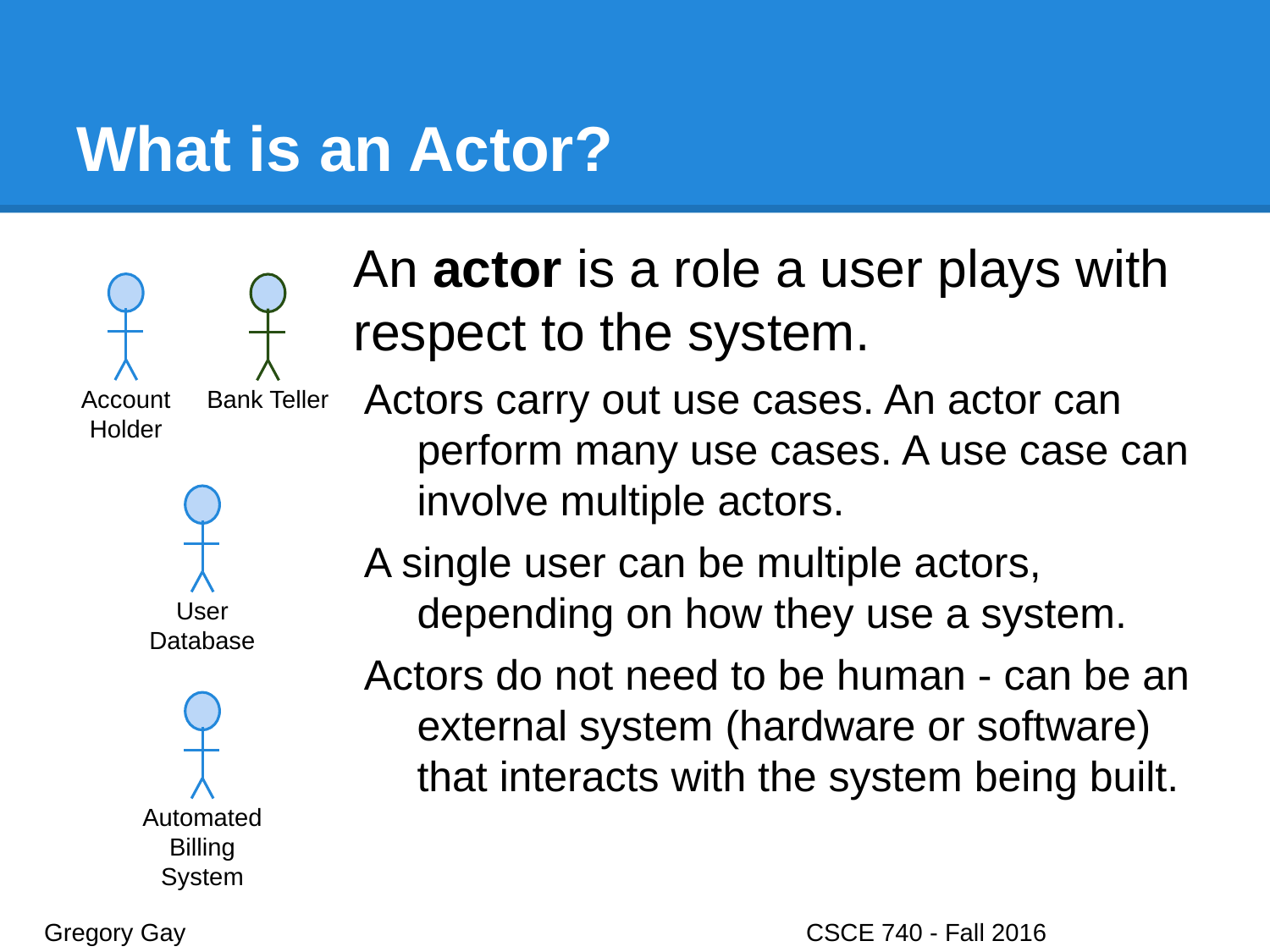

# What is an Actor?
An actor is a role a user plays with respect to the system.
Actors carry out use cases. An actor can perform many use cases. A use case can involve multiple actors.
A single user can be multiple actors, depending on how they use a system.
Actors do not need to be human - can be an external system (hardware or software) that interacts with the system being built.

Account Holder
Bank Teller

User Database

Automated Billing System
Gregory Gay					CSCE 740 - Fall 2016								17